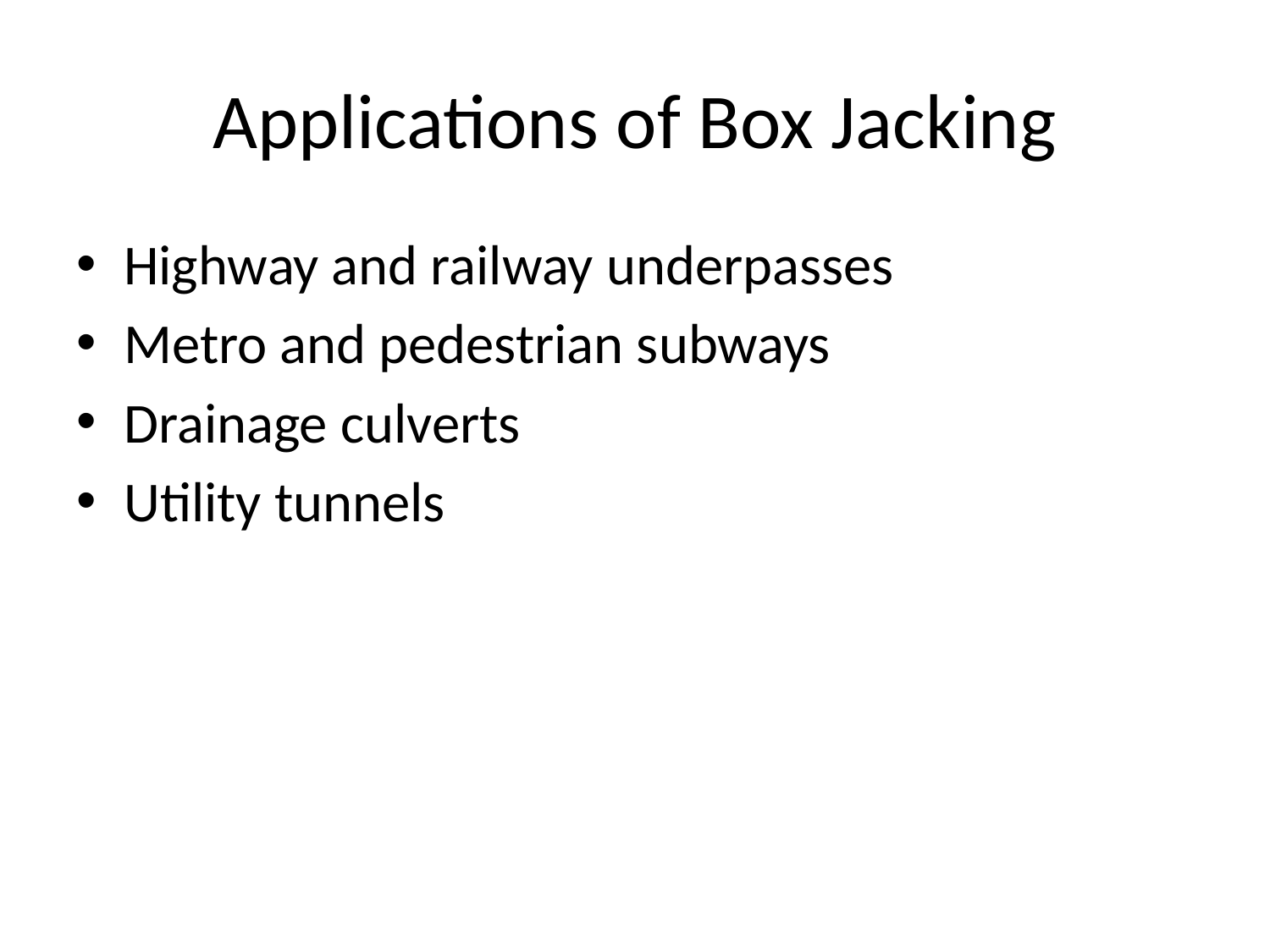

# Applications of Box Jacking
Highway and railway underpasses
Metro and pedestrian subways
Drainage culverts
Utility tunnels